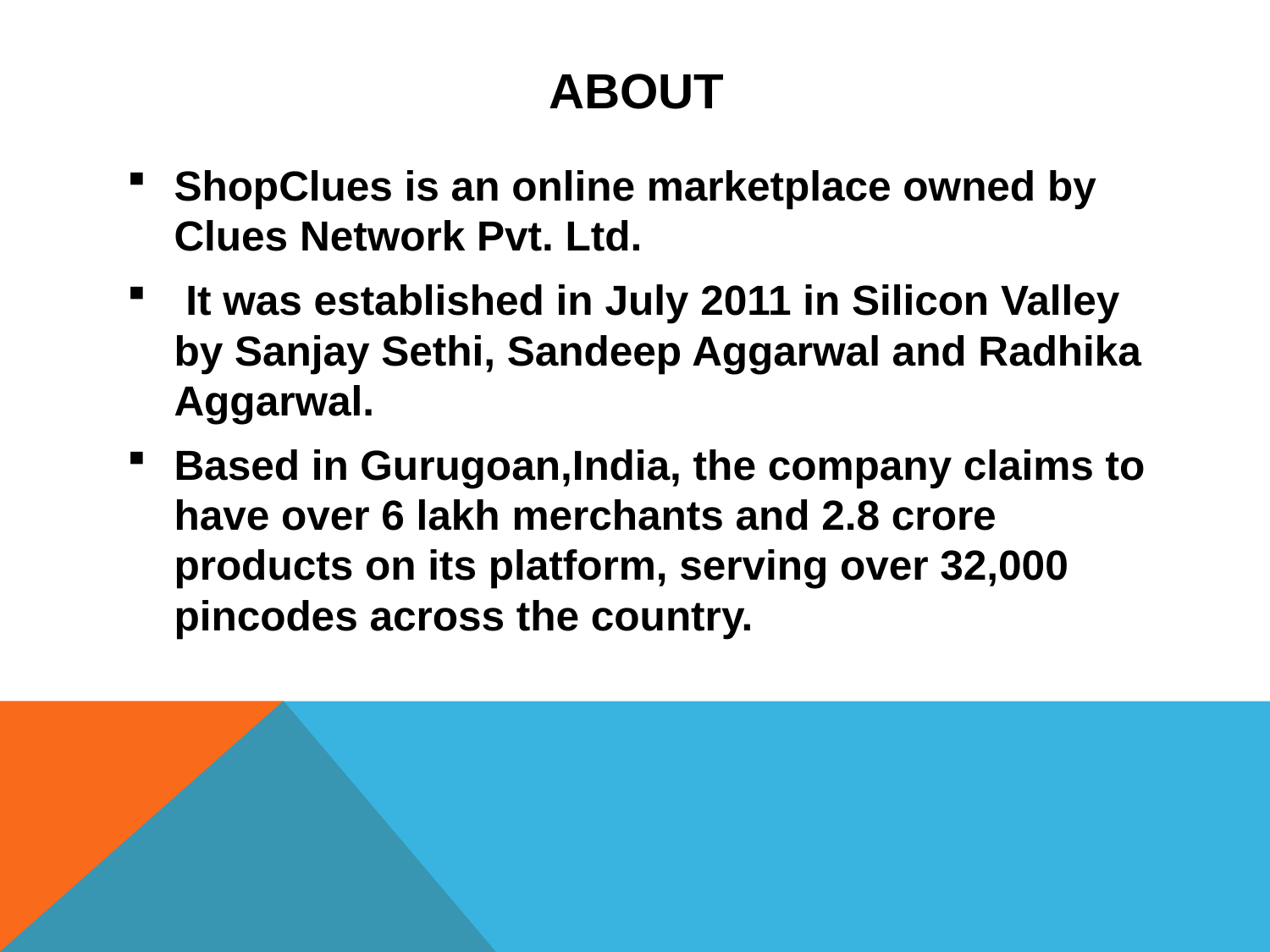

# About
ShopClues is an online marketplace owned by Clues Network Pvt. Ltd.
 It was established in July 2011 in Silicon Valley by Sanjay Sethi, Sandeep Aggarwal and Radhika Aggarwal.
Based in Gurugoan,India, the company claims to have over 6 lakh merchants and 2.8 crore products on its platform, serving over 32,000 pincodes across the country.